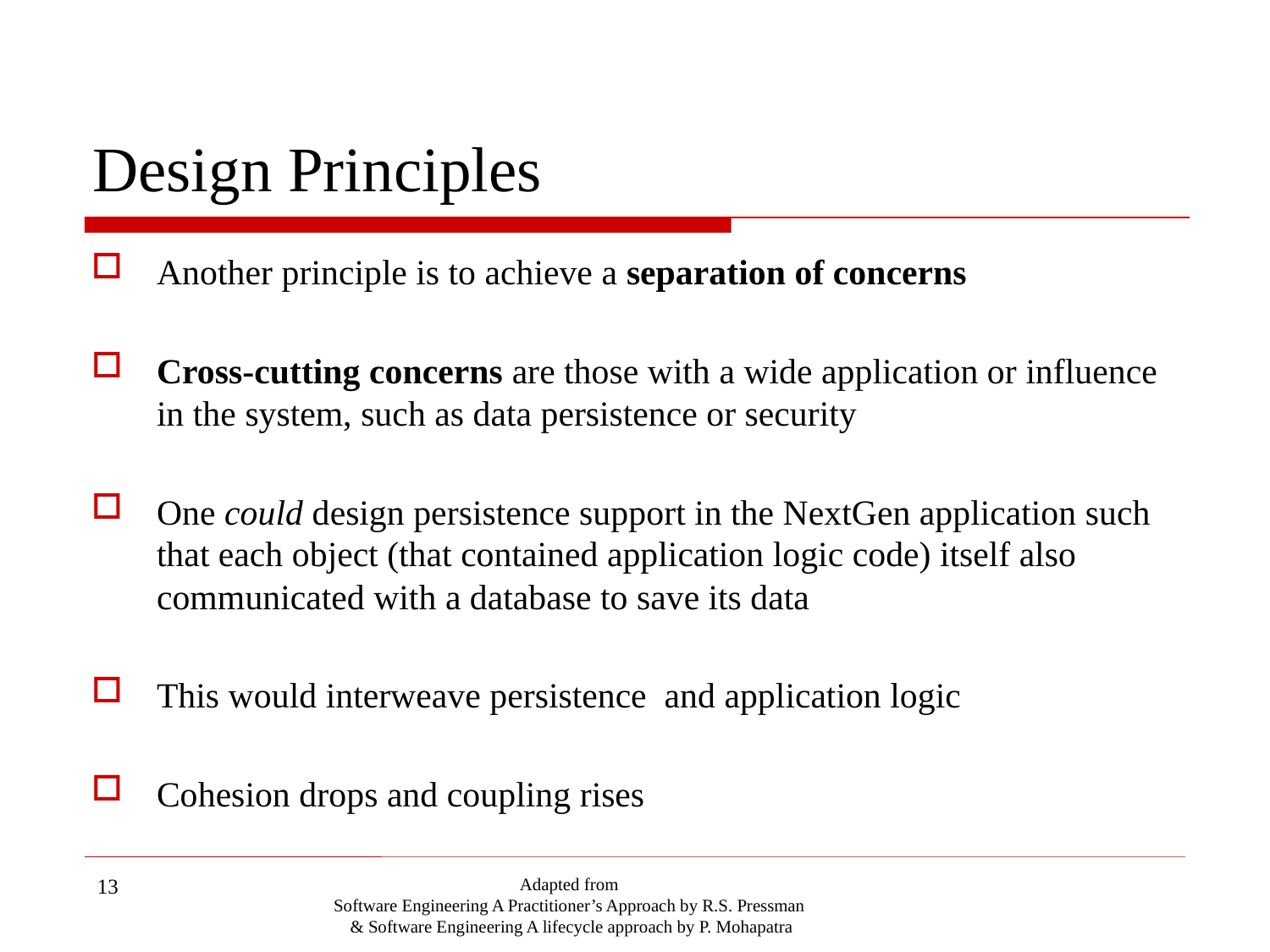

# Design Principles
Another principle is to achieve a separation of concerns

Cross-cutting concerns are those with a wide application or influence in the system, such as data persistence or security

One could design persistence support in the NextGen application such that each object (that contained application logic code) itself also communicated with a database to save its data

This would interweave persistence  and application logic

Cohesion drops and coupling rises

13
Adapted from
Software Engineering A Practitioner’s Approach by R.S. Pressman
& Software Engineering A lifecycle approach by P. Mohapatra